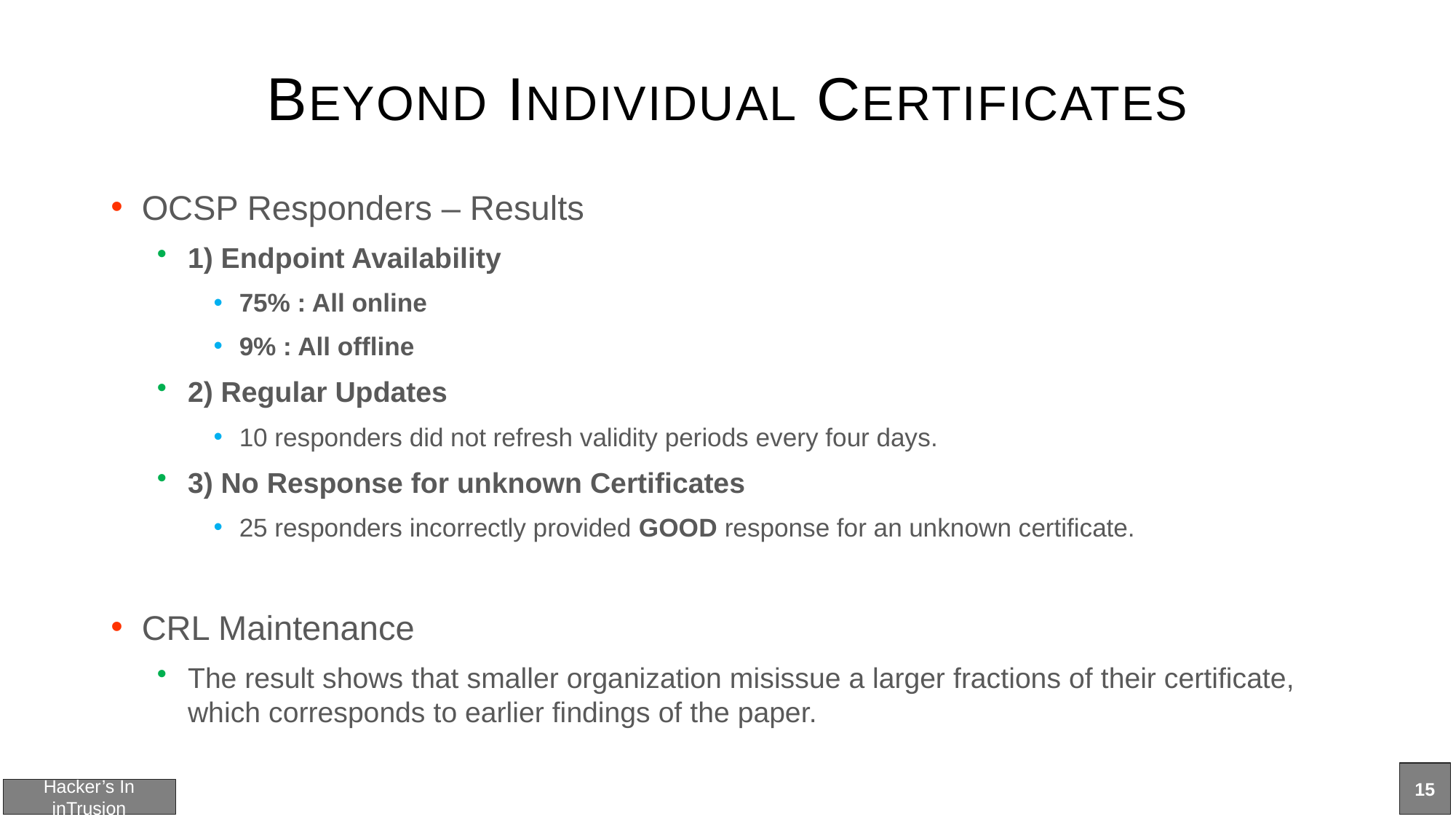

# BEYOND INDIVIDUAL CERTIFICATES
OCSP Responders – Results
1) Endpoint Availability
75% : All online
9% : All offline
2) Regular Updates
10 responders did not refresh validity periods every four days.
3) No Response for unknown Certificates
25 responders incorrectly provided GOOD response for an unknown certificate.

CRL Maintenance
The result shows that smaller organization misissue a larger fractions of their certificate, which corresponds to earlier findings of the paper.

15
Hacker’s In inTrusion